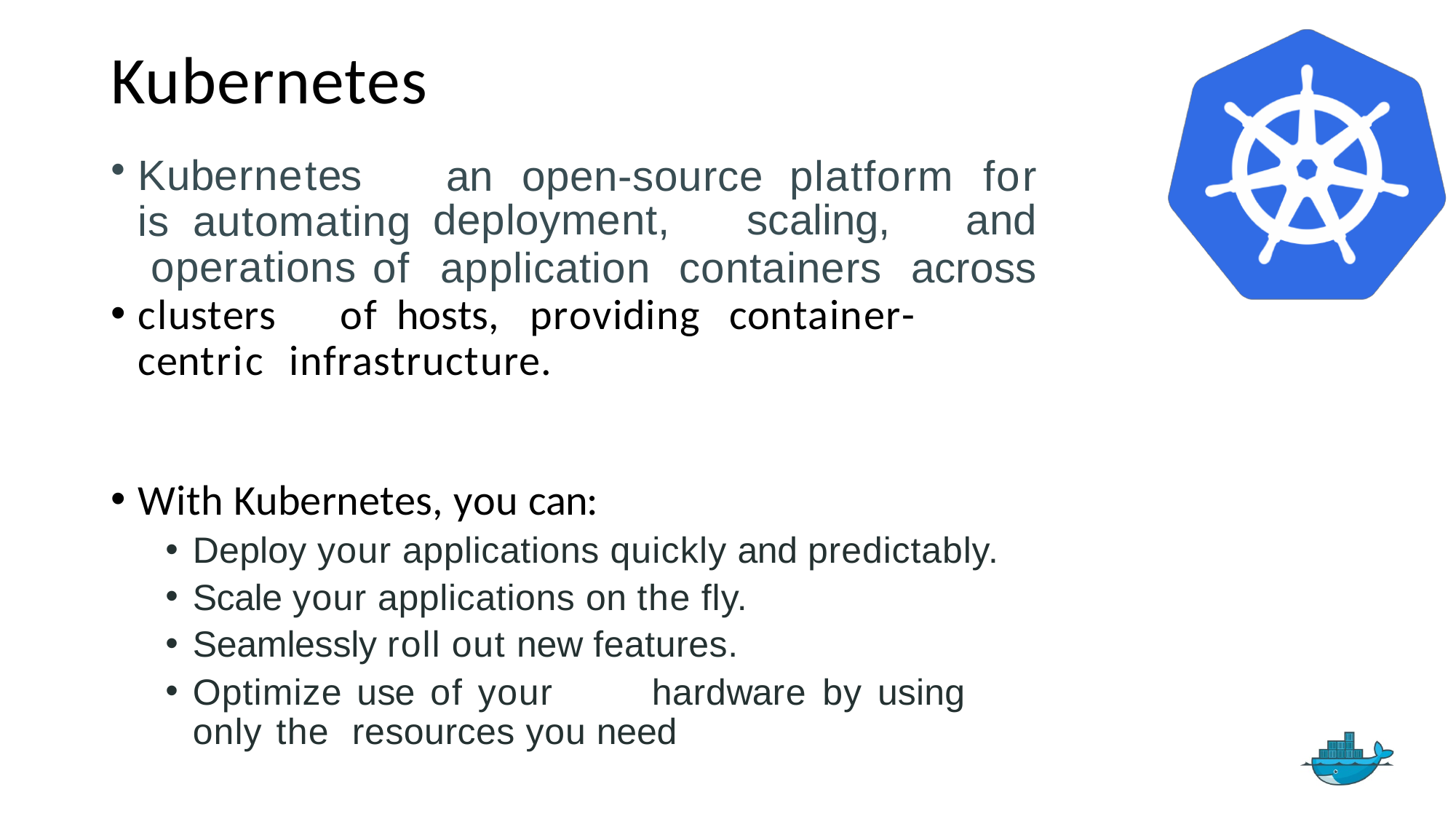

# Kubernetes

an	open-source
platform	for
Kubernetes	is  automating  operations
deployment,
of	application
scaling,
containers
and
across
clusters	of	hosts,	providing	container-centric  infrastructure.

With Kubernetes, you can:
Deploy your applications quickly and predictably.
Scale your applications on the fly.
Seamlessly roll out new features.
Optimize use of your	hardware	by	using only	the  resources you need